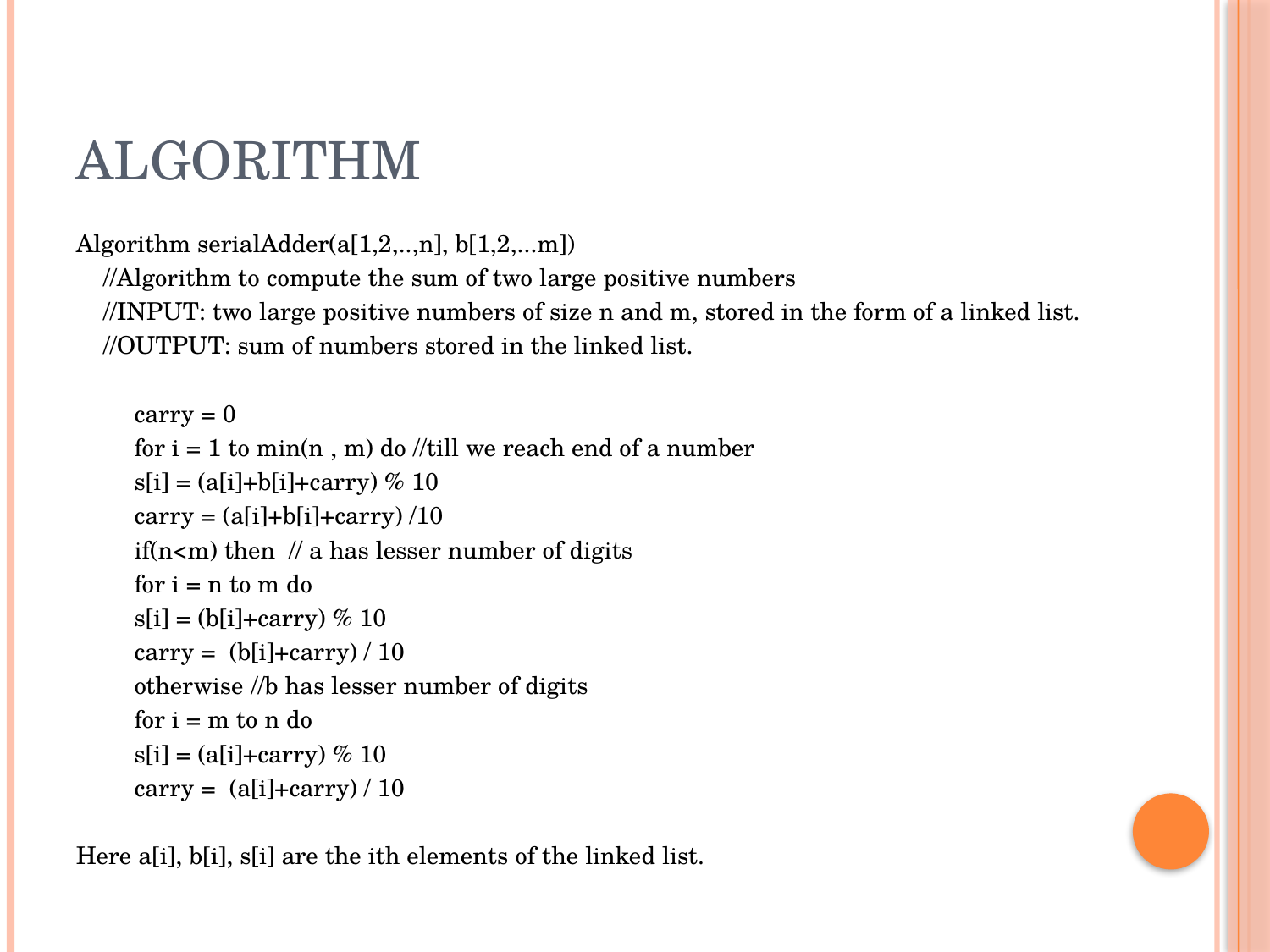

# ALGORITHM
Algorithm serialAdder(a[1,2,..,n], b[1,2,...m])
    //Algorithm to compute the sum of two large positive numbers
    //INPUT: two large positive numbers of size n and m, stored in the form of a linked list.
    //OUTPUT: sum of numbers stored in the linked list.

	carry = 0
	for i = 1 to min(n , m) do //till we reach end of a number
		s[i] = (a[i]+b[i]+carry) % 10
		carry = (a[i]+b[i]+carry) /10
	if(n<m) then  // a has lesser number of digits
		for i = n to m do
			s[i] = (b[i]+carry) % 10
			carry =  (b[i]+carry) / 10
	otherwise	//b has lesser number of digits
		for i = m to n do
			s[i] = (a[i]+carry) % 10
			carry =  (a[i]+carry) / 10

Here a[i], b[i], s[i] are the ith elements of the linked list.